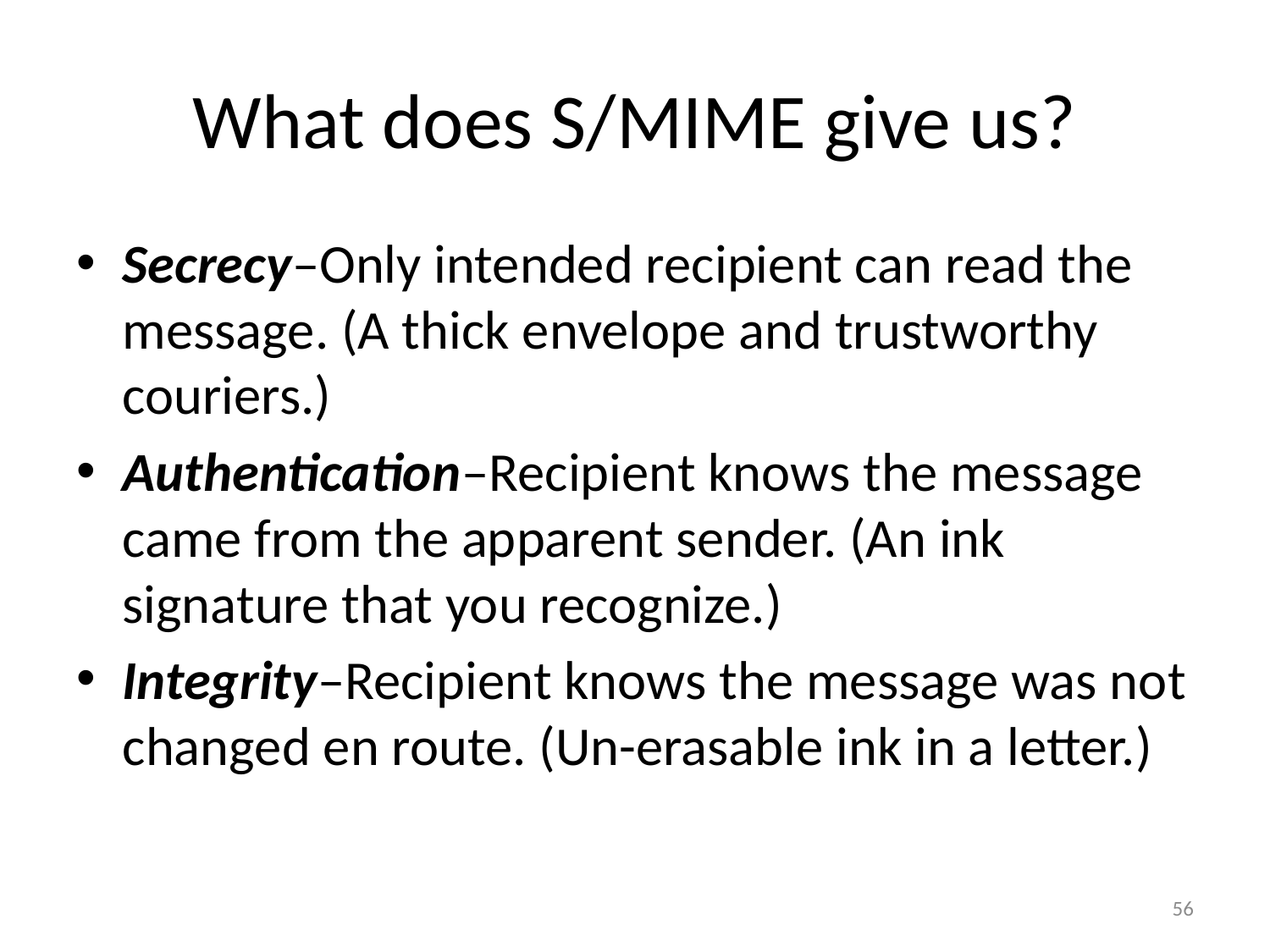

# What does S/MIME give us?
Secrecy–Only intended recipient can read the message. (A thick envelope and trustworthy couriers.)
Authentication–Recipient knows the message came from the apparent sender. (An ink signature that you recognize.)
Integrity–Recipient knows the message was not changed en route. (Un-erasable ink in a letter.)

56